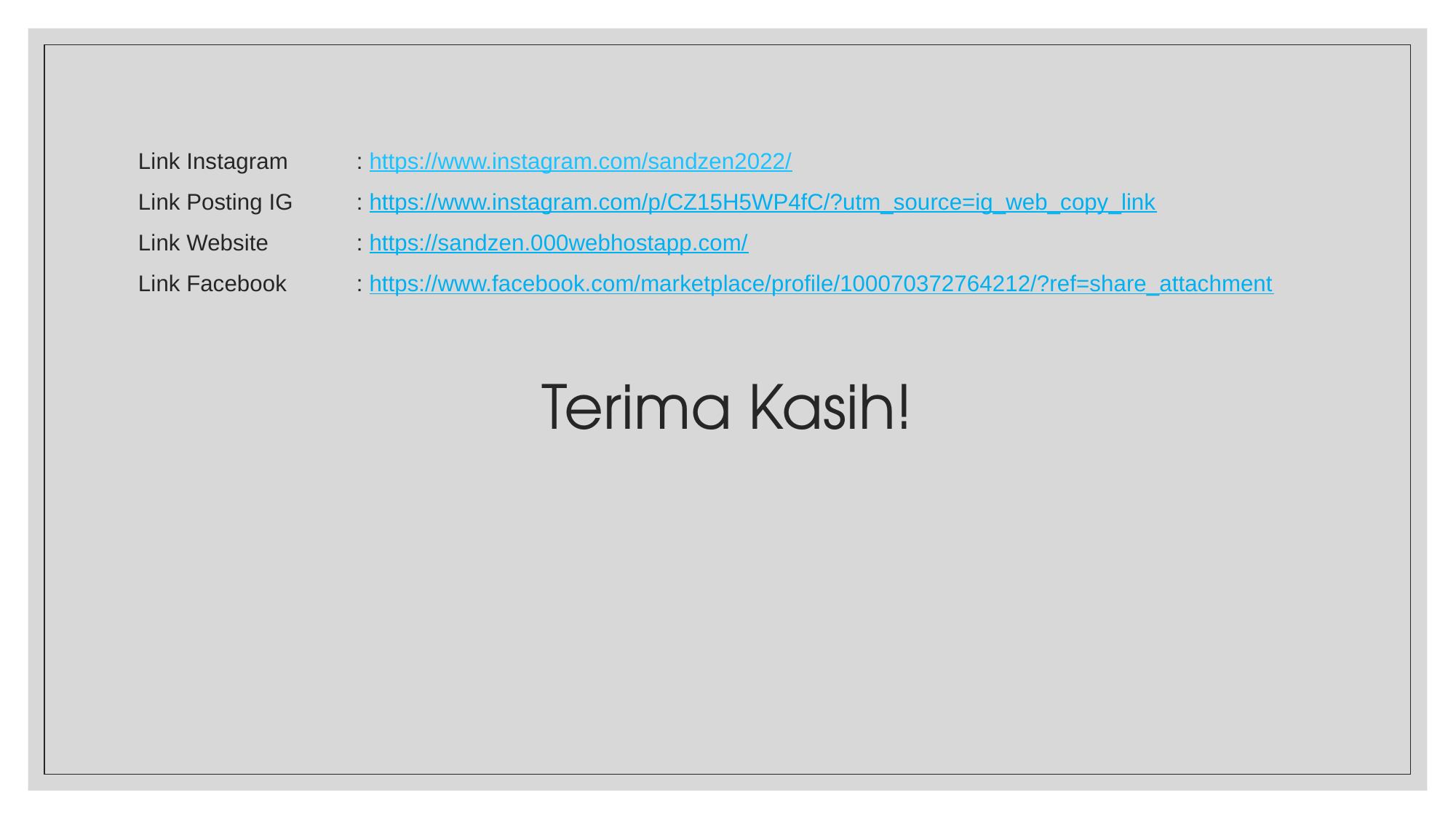

Link Instagram	: https://www.instagram.com/sandzen2022/
Link Posting IG	: https://www.instagram.com/p/CZ15H5WP4fC/?utm_source=ig_web_copy_link
Link Website	: https://sandzen.000webhostapp.com/
Link Facebook	: https://www.facebook.com/marketplace/profile/100070372764212/?ref=share_attachment
# Terima Kasih!